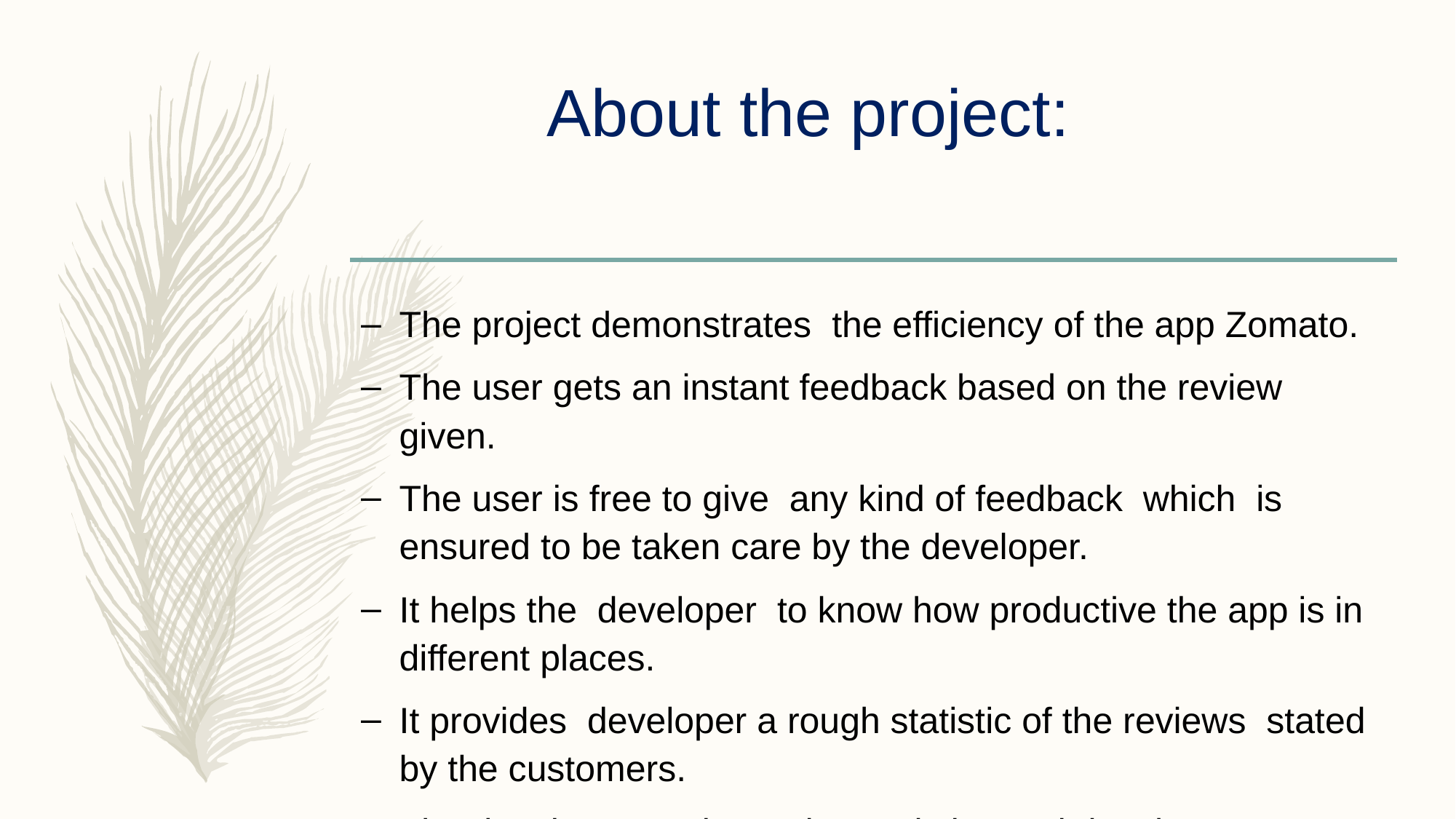

# About the project:
The project demonstrates  the efficiency of the app Zomato.
The user gets an instant feedback based on the review given.
The user is free to give  any kind of feedback  which  is ensured to be taken care by the developer.
It helps the  developer  to know how productive the app is in different places.
It provides  developer a rough statistic of the reviews  stated by the customers.
The developer analyses the statistics and develops accordingly.